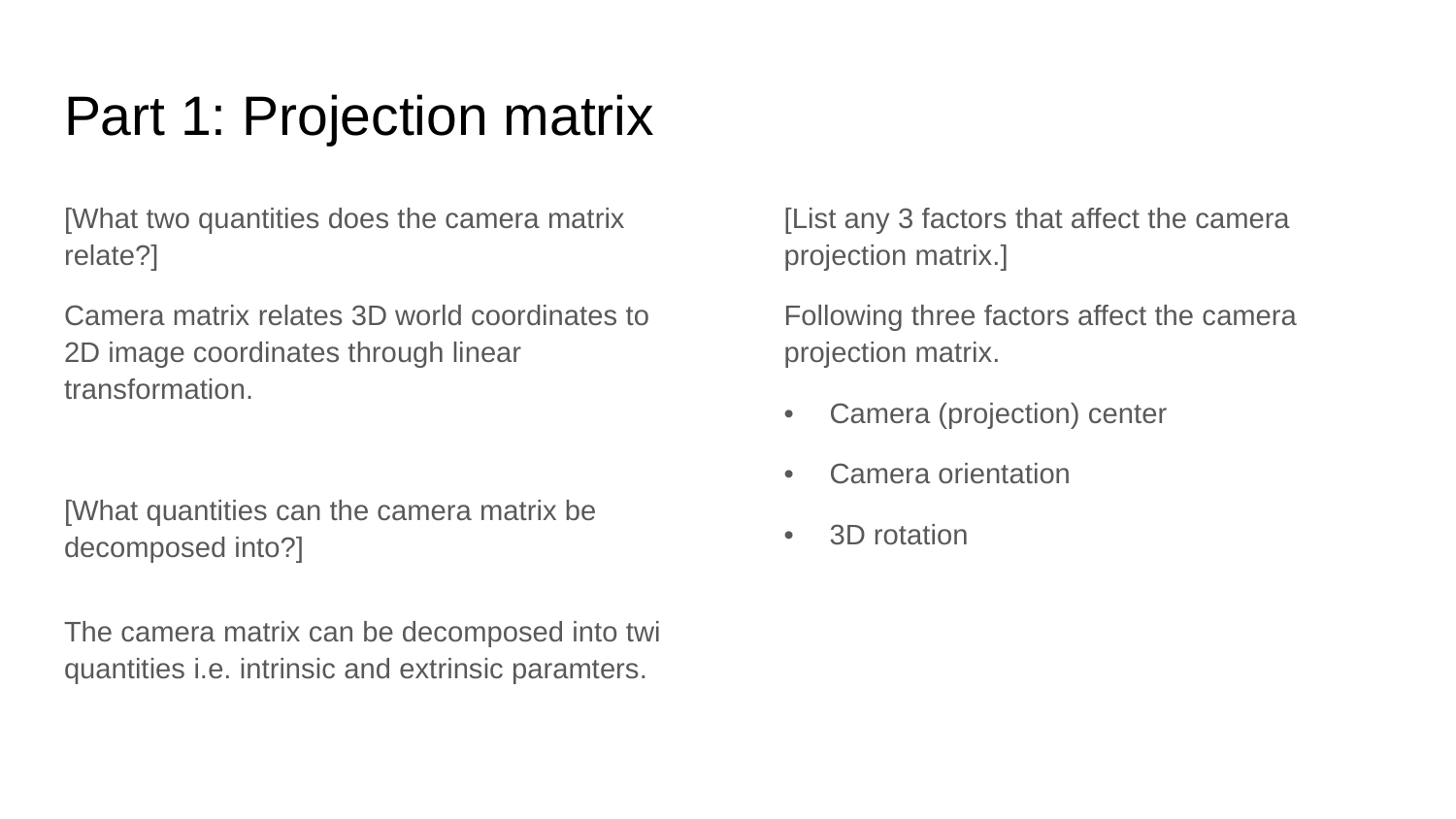

# Part 1: Projection matrix
[What two quantities does the camera matrix relate?]
Camera matrix relates 3D world coordinates to 2D image coordinates through linear transformation.

[What quantities can the camera matrix be decomposed into?]
The camera matrix can be decomposed into twi quantities i.e. intrinsic and extrinsic paramters.
[List any 3 factors that affect the camera projection matrix.]
Following three factors affect the camera projection matrix.
Camera (projection) center
Camera orientation
3D rotation